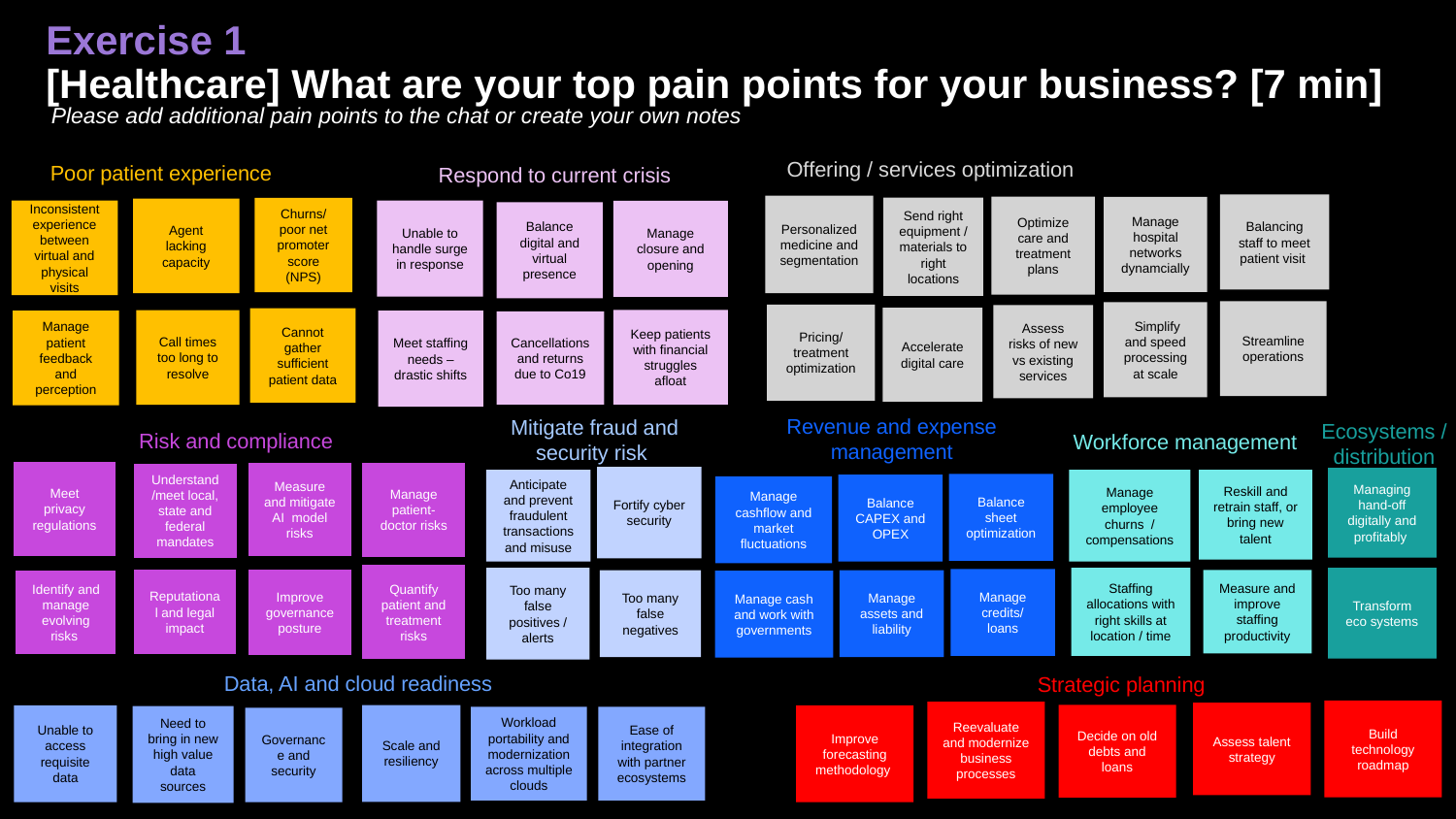

Exercise 1
[Healthcare] What are your top pain points for your business? [7 min]
Please add additional pain points to the chat or create your own notes
Offering / services optimization
Poor patient experience
Respond to current crisis
Balancing staff to meet patient visit
Personalized medicine and segmentation
Optimize care and treatment plans
Manage hospital networks dynamcially
Send right equipment / materials to right locations
Churns/ poor net promoter score (NPS)
Agent lacking capacity
Unable to handle surge in response
Inconsistent experience between virtual and physical visits
Manage closure and opening
Balance digital and virtual presence
Streamline operations
 Simplify and speed processing at scale
Pricing/ treatment optimization
Assess risks of new vs existing services
Accelerate digital care
Cannot gather sufficient patient data
Keep patients with financial struggles afloat
Call times too long to resolve
Manage patient feedback and perception
Meet staffing needs – drastic shifts
Cancellations and returns due to Co19
Revenue and expense management
Mitigate fraud and security risk
Ecosystems / distribution
Risk and compliance
Workforce management
Meet privacy regulations
Measure and mitigate AI  model risks
Manage patient-doctor risks
Understand /meet local, state and federal mandates
Fortify cyber security
Managing hand-off digitally and profitably
Anticipate and prevent fraudulent transactions and misuse
Manage employee churns  / compensations
Reskill and retrain staff, or bring new talent
Balance sheet optimization
Balance CAPEX and OPEX
Manage cashflow and market fluctuations
Quantify patient and treatment risks
Transform eco systems
Too many false positives / alerts
Staffing allocations with right skills at location / time
Manage credits/ loans
Measure and improve staffing productivity
Manage assets and liability
Reputational and legal impact
Improve governance posture
Too many false negatives
Manage cash and work with governments
Identify and manage evolving risks
Data, AI and cloud readiness
Strategic planning
Build technology roadmap
Reevaluate and modernize business processes
Assess talent strategy
Decide on old debts and loans
Scale and resiliency
Unable to access requisite data
Improve forecasting methodology
Need to bring in new high value data sources
Workload portability and modernization across multiple clouds
Ease of integration with partner ecosystems
Governance and security